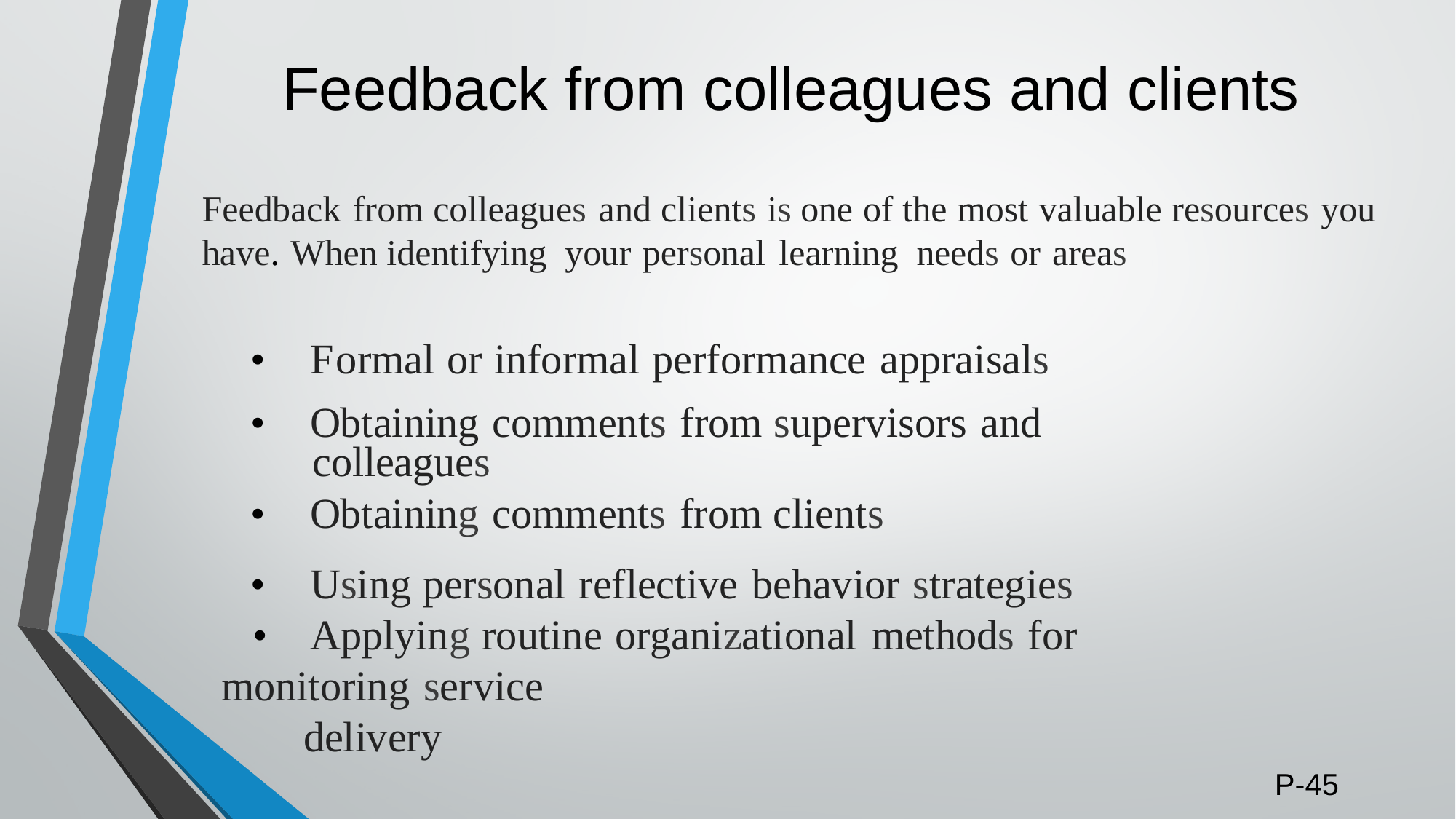

# Feedback from colleagues and clients
Feedback from colleagues and clients is one of the most valuable resources you have. When identifying  your personal learning  needs or areas
•    Formal or informal performance appraisals

•    Obtaining comments from supervisors and

      colleagues
•    Obtaining comments from clients

•    Using personal reflective behavior strategies
   •    Applying routine organizational methods for monitoring service
       delivery
P-45